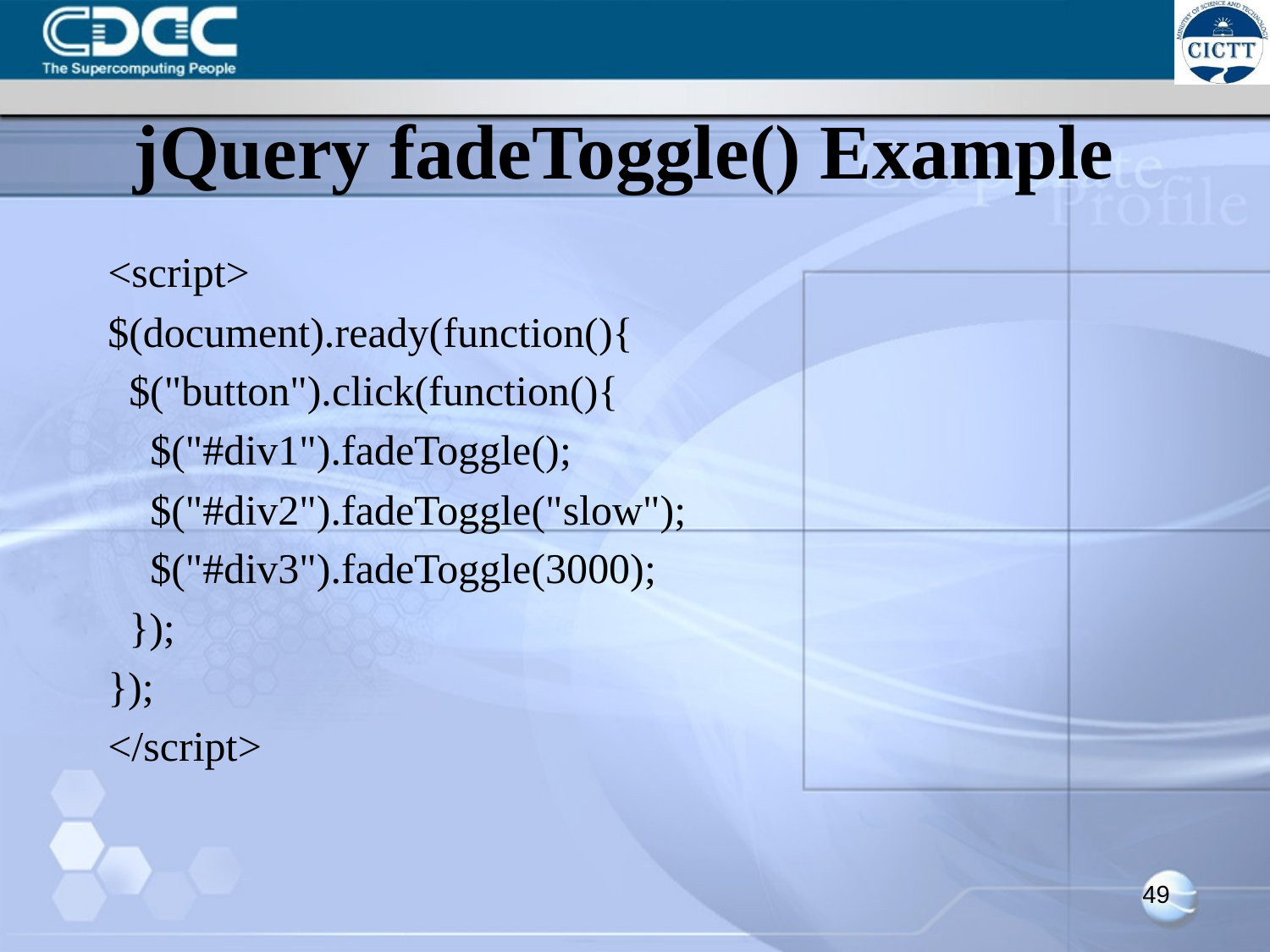

# jQuery fadeToggle() Example
<script>
$(document).ready(function(){
  $("button").click(function(){
    $("#div1").fadeToggle();
    $("#div2").fadeToggle("slow");
    $("#div3").fadeToggle(3000);
  });
});
</script>